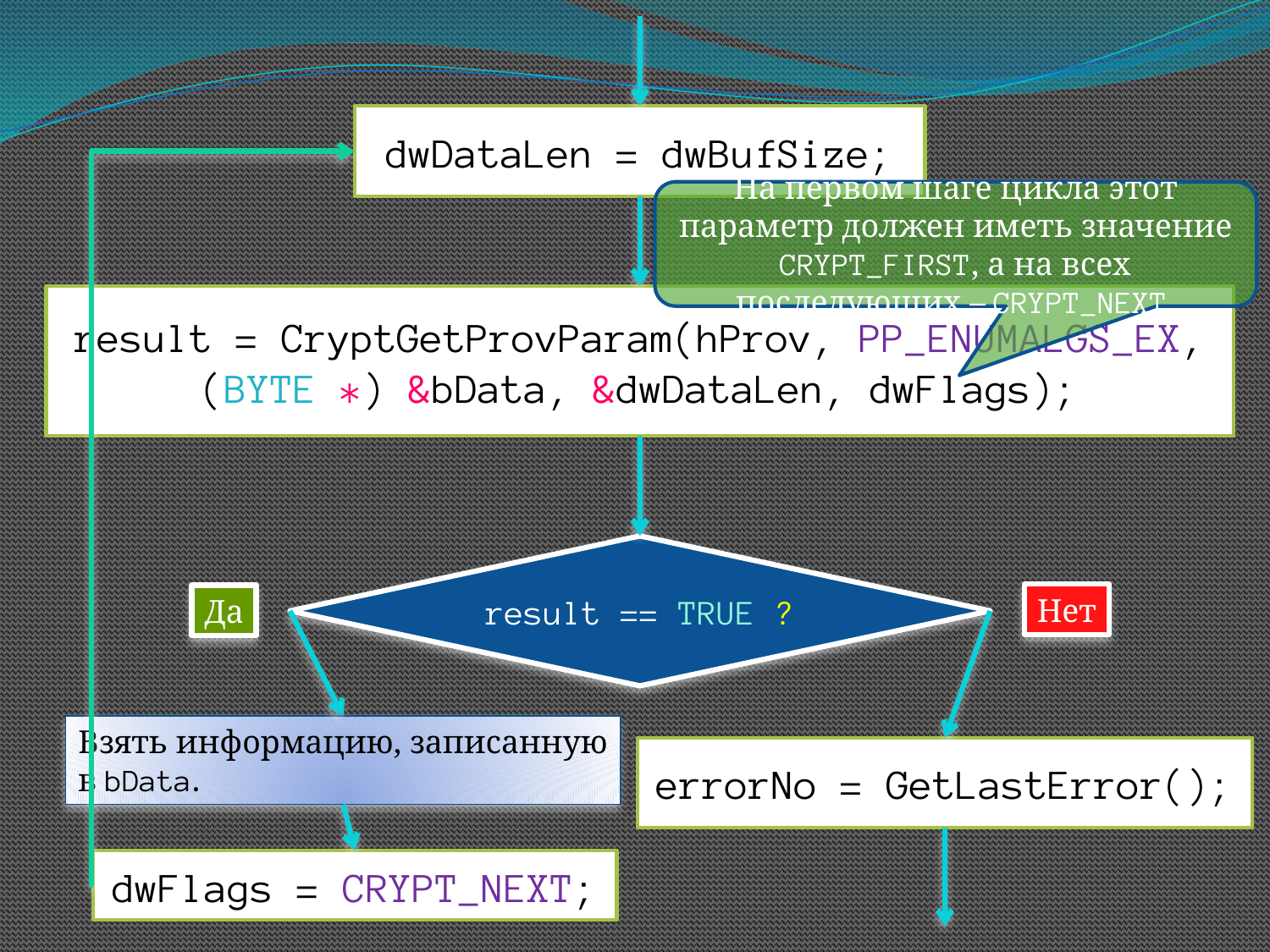

dwDataLen = dwBufSize;
На первом шаге цикла этот параметр должен иметь значение CRYPT_FIRST, а на всех последующих – CRYPT_NEXT.
result = CryptGetProvParam(hProv, PP_ENUMALGS_EX, (BYTE *) &bData, &dwDataLen, dwFlags);
result == TRUE ?
Нет
Да
Взять информацию, записанную
в bData.
errorNo = GetLastError();
dwFlags = CRYPT_NEXT;